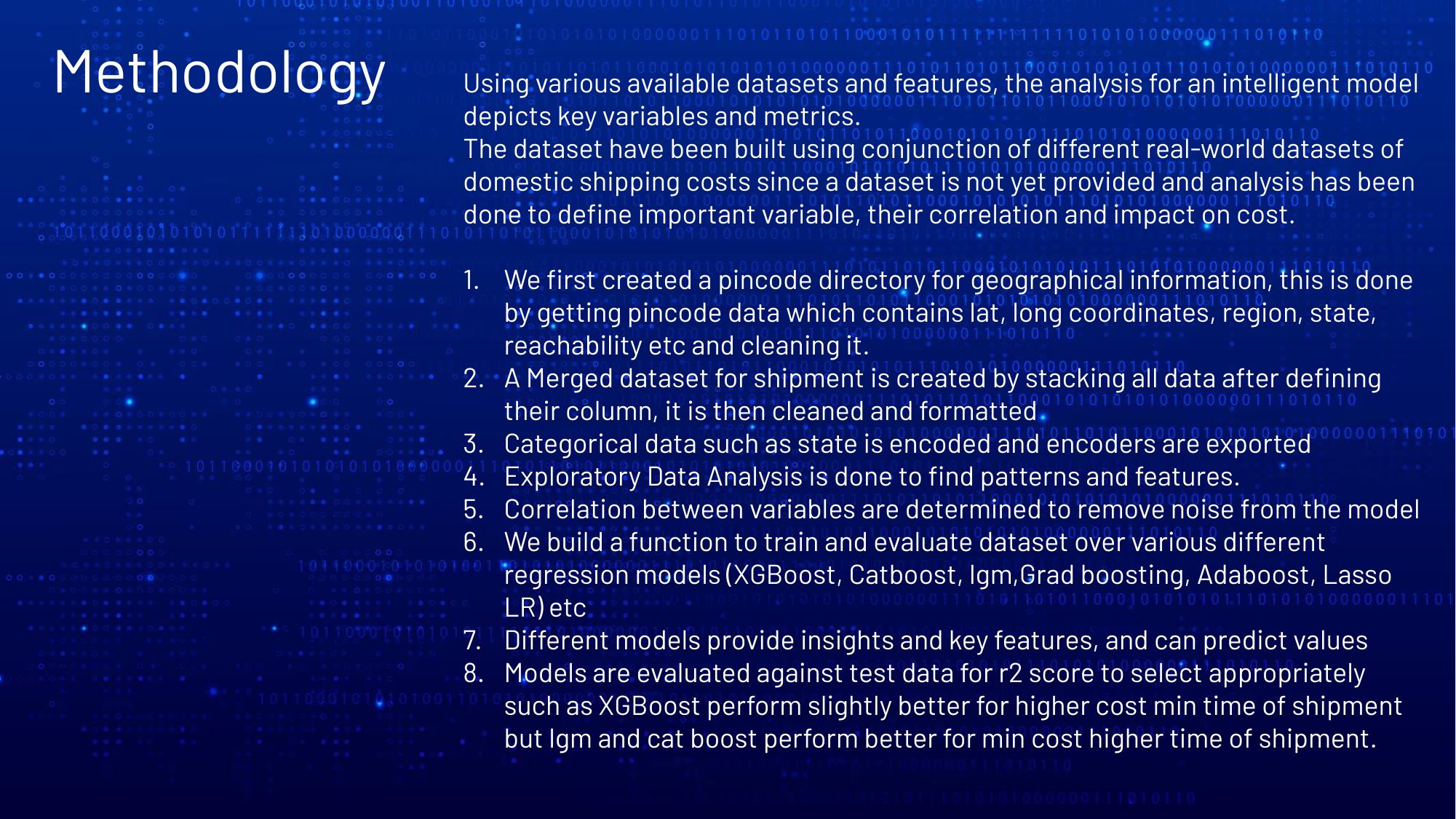

Methodology
Using various available datasets and features, the analysis for an intelligent model depicts key variables and metrics.
The dataset have been built using conjunction of different real-world datasets of domestic shipping costs since a dataset is not yet provided and analysis has been done to define important variable, their correlation and impact on cost.

We first created a pincode directory for geographical information, this is done by getting pincode data which contains lat, long coordinates, region, state, reachability etc and cleaning it.
A Merged dataset for shipment is created by stacking all data after defining their column, it is then cleaned and formatted
Categorical data such as state is encoded and encoders are exported
Exploratory Data Analysis is done to find patterns and features.
Correlation between variables are determined to remove noise from the model
We build a function to train and evaluate dataset over various different regression models (XGBoost, Catboost, lgm,Grad boosting, Adaboost, Lasso LR) etc
Different models provide insights and key features, and can predict values
Models are evaluated against test data for r2 score to select appropriately such as XGBoost perform slightly better for higher cost min time of shipment but lgm and cat boost perform better for min cost higher time of shipment.